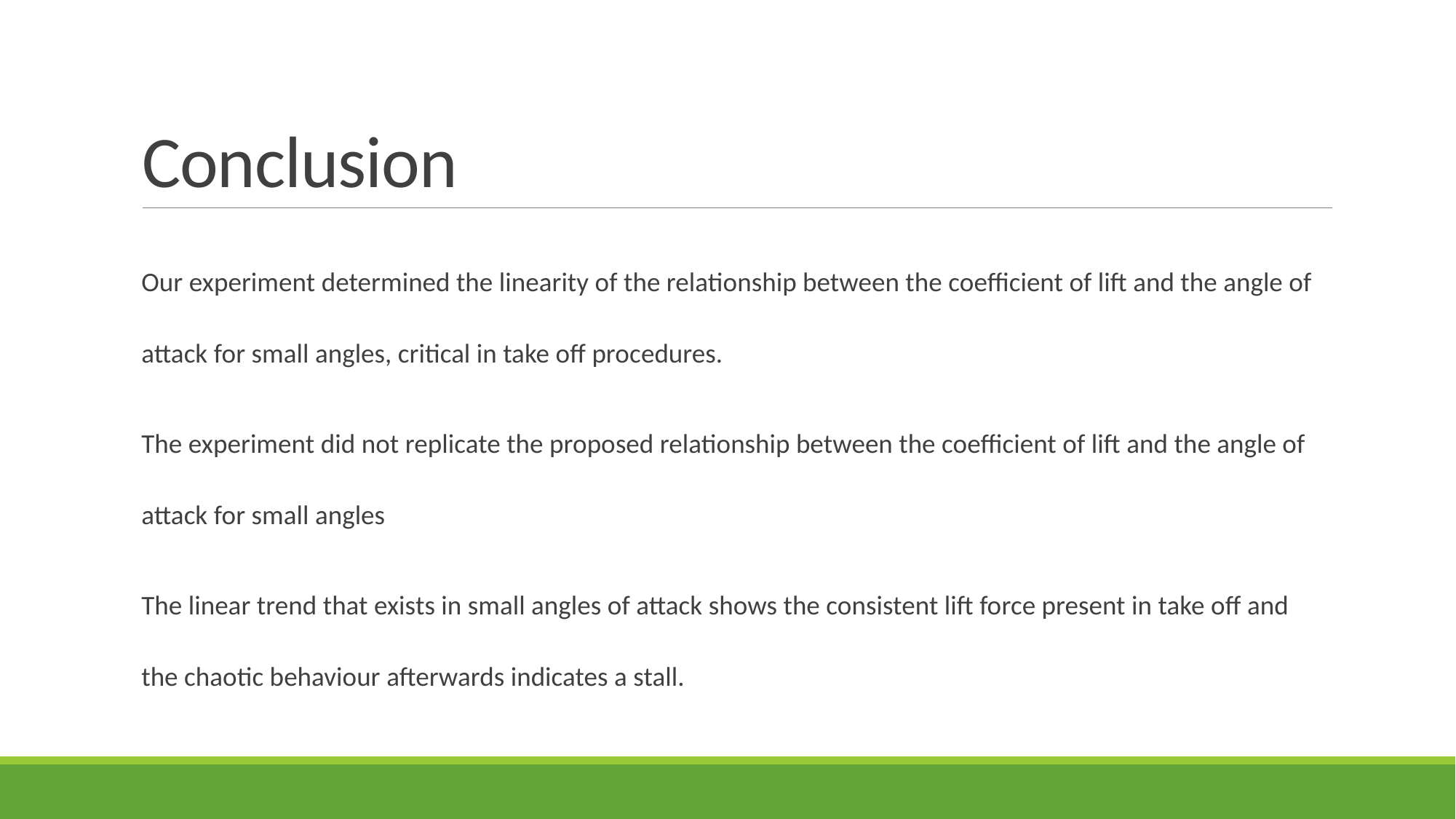

# Conclusion
Our experiment determined the linearity of the relationship between the coefficient of lift and the angle of attack for small angles, critical in take off procedures.
The experiment did not replicate the proposed relationship between the coefficient of lift and the angle of attack for small angles
The linear trend that exists in small angles of attack shows the consistent lift force present in take off and the chaotic behaviour afterwards indicates a stall.